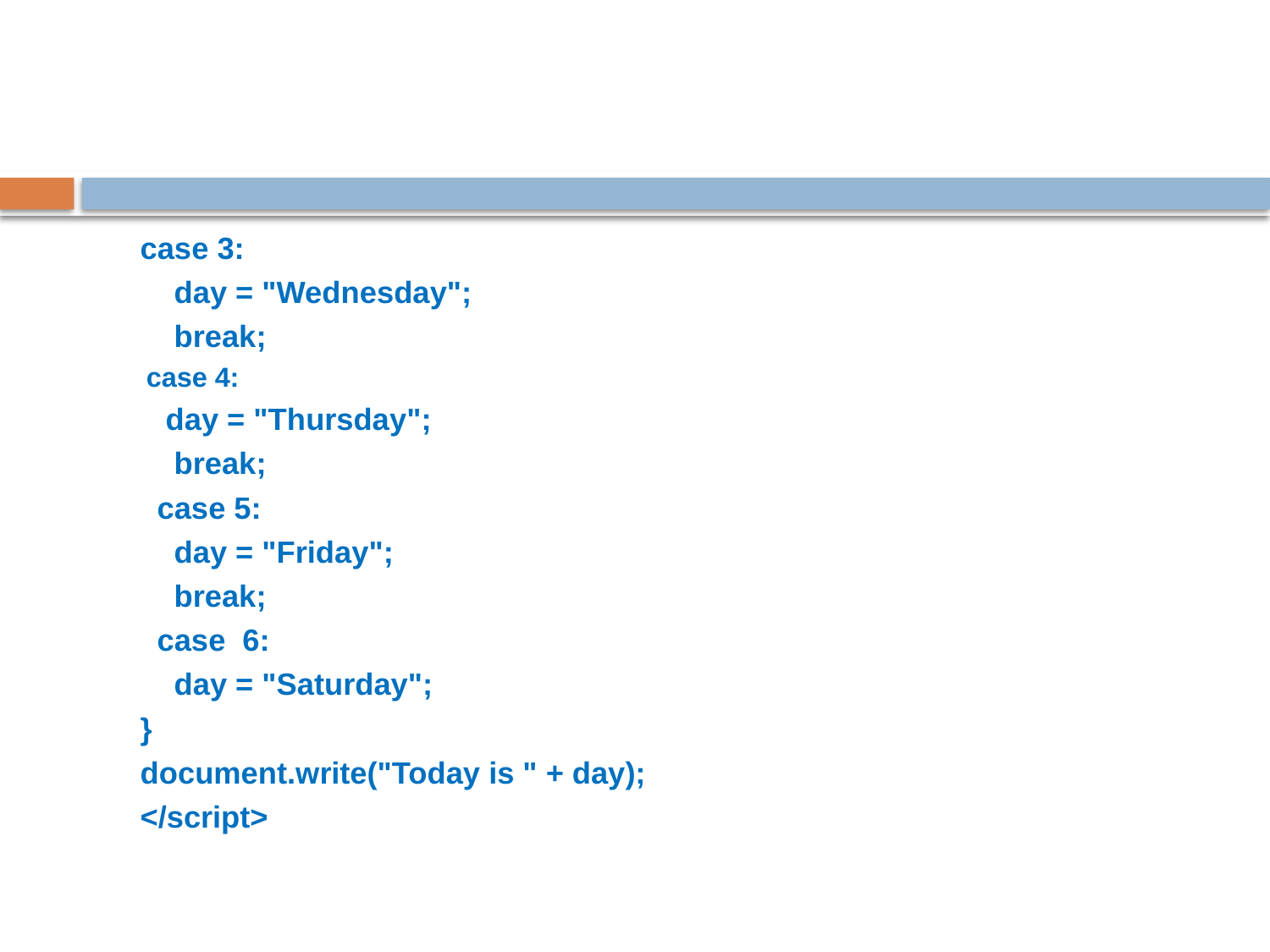

case 3:
	    day = "Wednesday";
	    break;
case 4:
	   day = "Thursday";
	    break;
	  case 5:
	    day = "Friday";
	    break;
	  case  6:
	    day = "Saturday";
	}
	document.write("Today is " + day);
	</script>